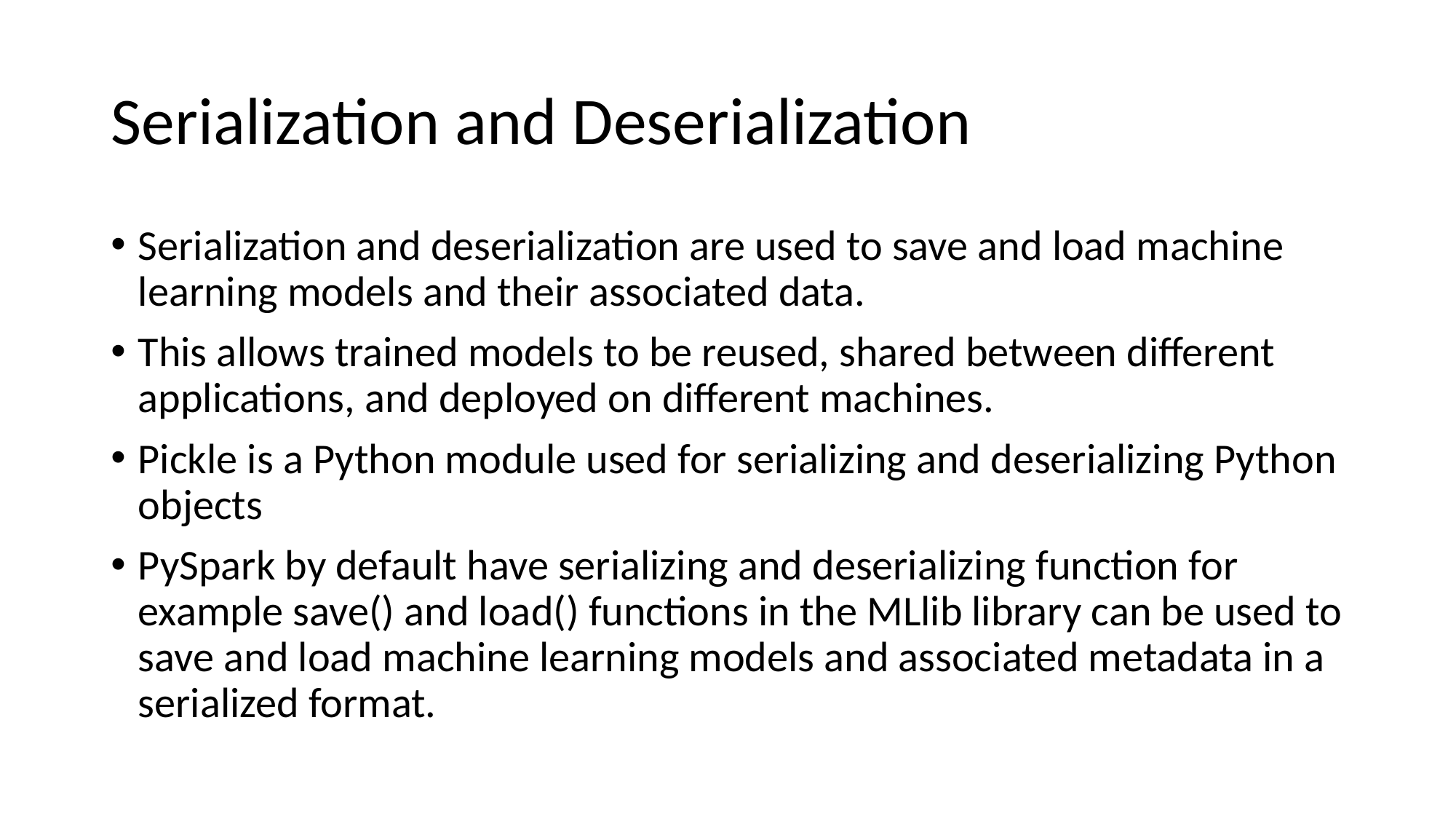

# Serialization and Deserialization
Serialization and deserialization are used to save and load machine learning models and their associated data.
This allows trained models to be reused, shared between different applications, and deployed on different machines.
Pickle is a Python module used for serializing and deserializing Python objects
PySpark by default have serializing and deserializing function for example save() and load() functions in the MLlib library can be used to save and load machine learning models and associated metadata in a serialized format.